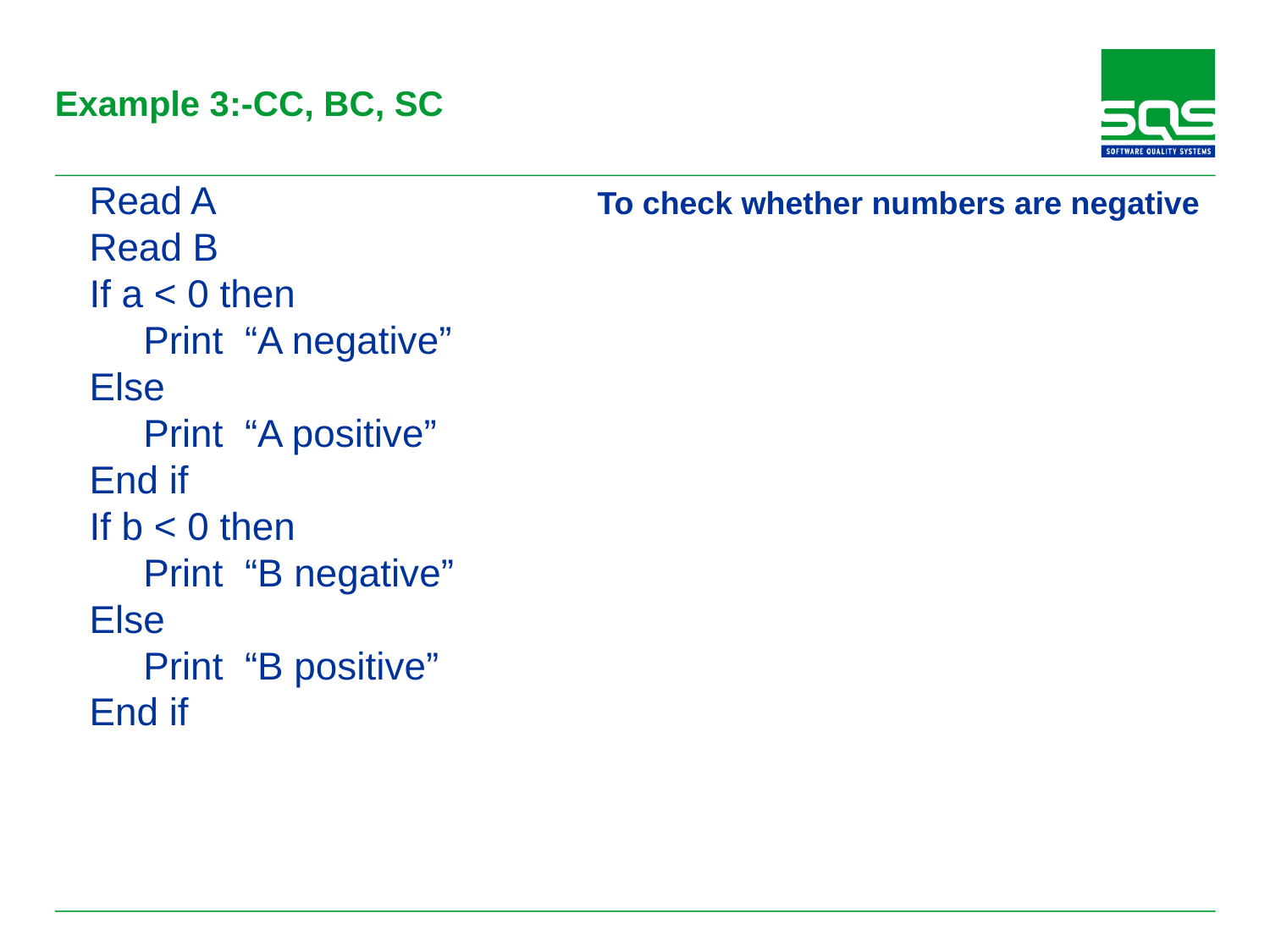

# Example 3:-CC, BC, SC
Read A			To check whether numbers are negative
Read B
If a < 0 then
     Print  “A negative”
Else
     Print  “A positive”
End if
If b < 0 then
     Print  “B negative”
Else
     Print  “B positive”
End if